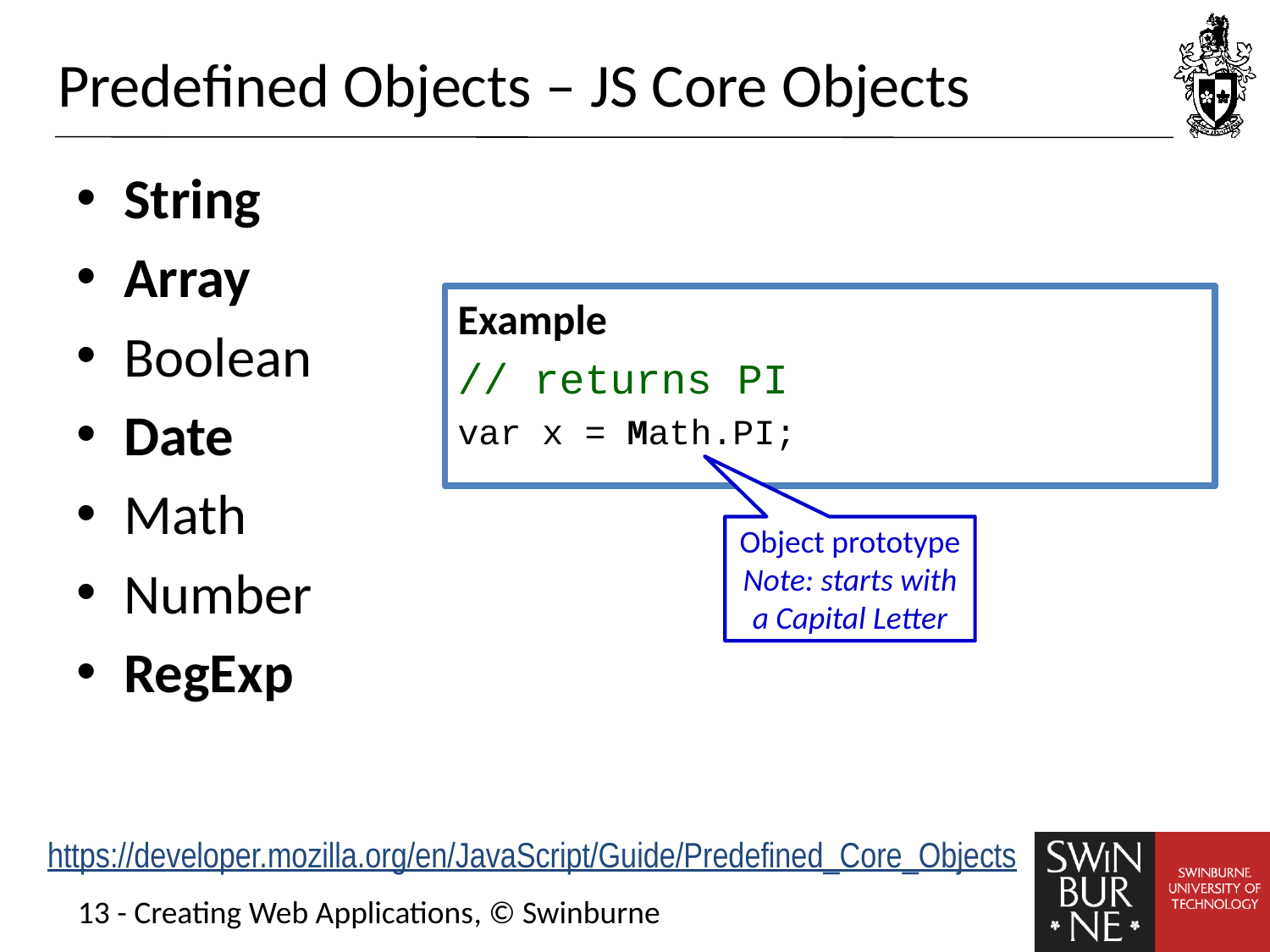

# Predefined Objects – JS Core Objects
String
Array
Boolean
Date
Math
Number
RegExp
Example
// returns PI
var x = Math.PI;
Object prototype
Note: starts with a Capital Letter
https://developer.mozilla.org/en/JavaScript/Guide/Predefined_Core_Objects